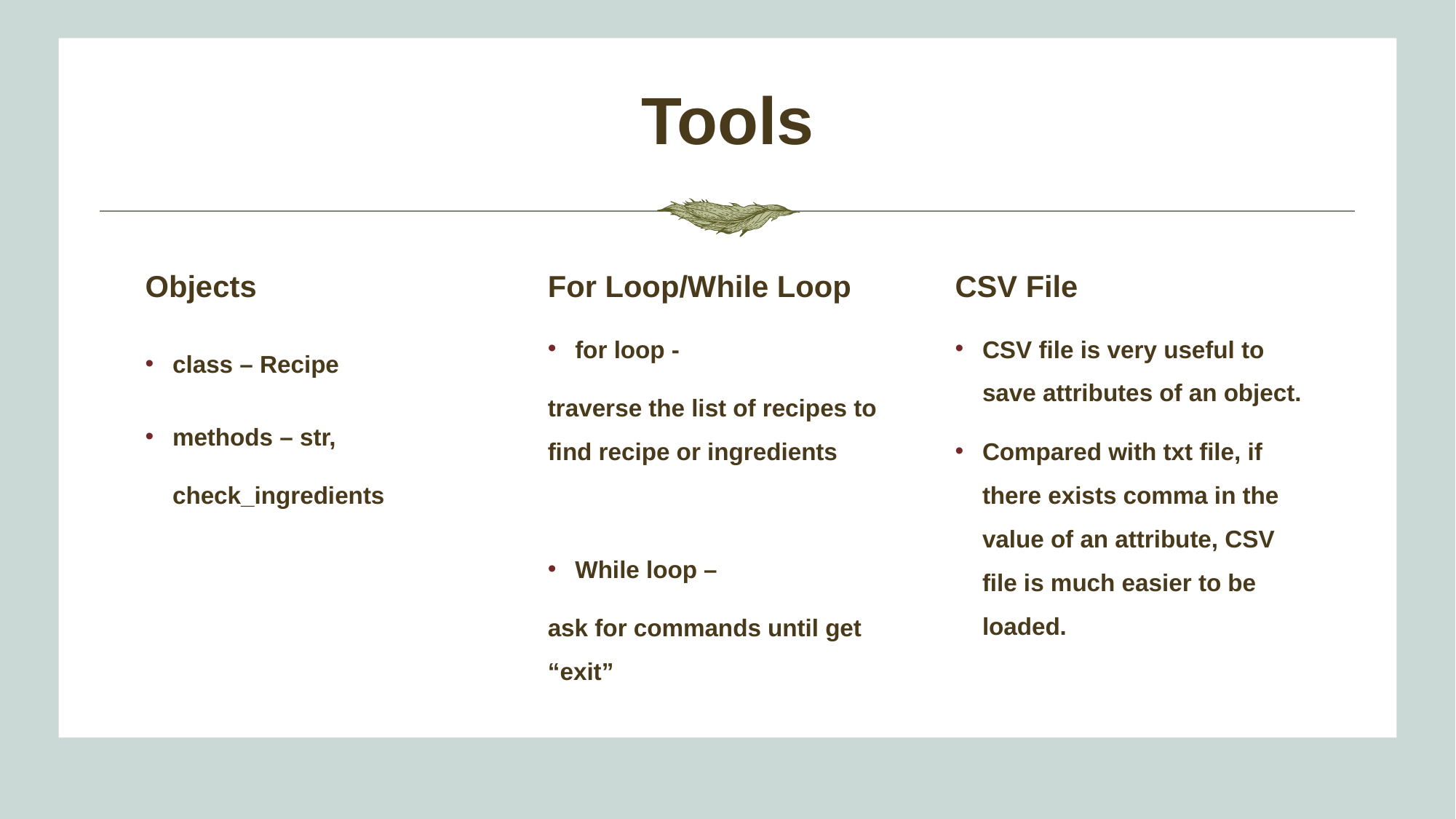

# Tools
Objects
For Loop/While Loop
CSV File
class – Recipe
methods – str, check_ingredients
for loop -
traverse the list of recipes to find recipe or ingredients

While loop –
ask for commands until get “exit”
CSV file is very useful to save attributes of an object.
Compared with txt file, if there exists comma in the value of an attribute, CSV file is much easier to be loaded.